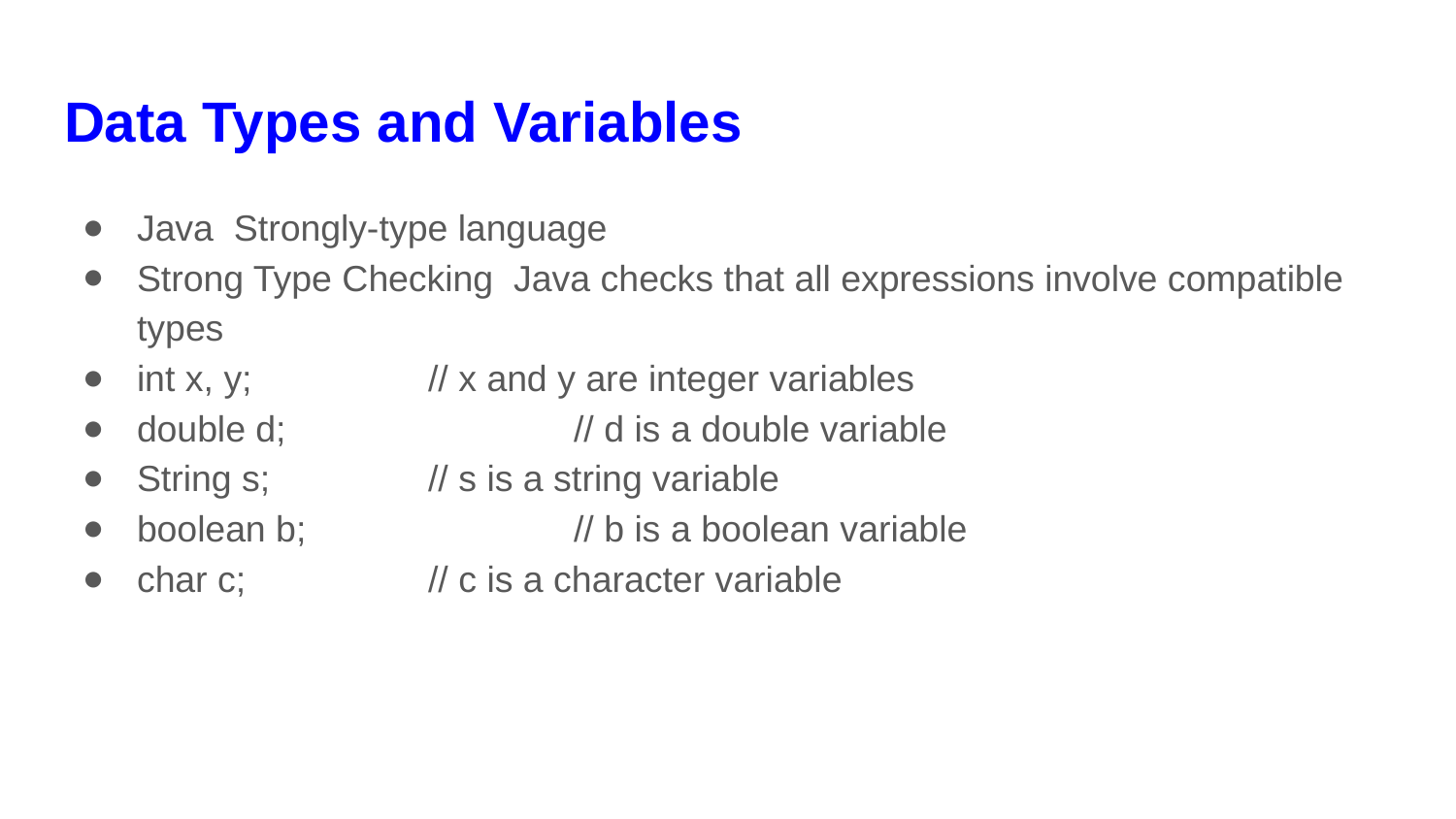

# Data Types and Variables
Java  Strongly-type language
Strong Type Checking  Java checks that all expressions involve compatible types
int x, y;		// x and y are integer variables
double d;		// d is a double variable
String s;		// s is a string variable
boolean b;		// b is a boolean variable
char c;		// c is a character variable